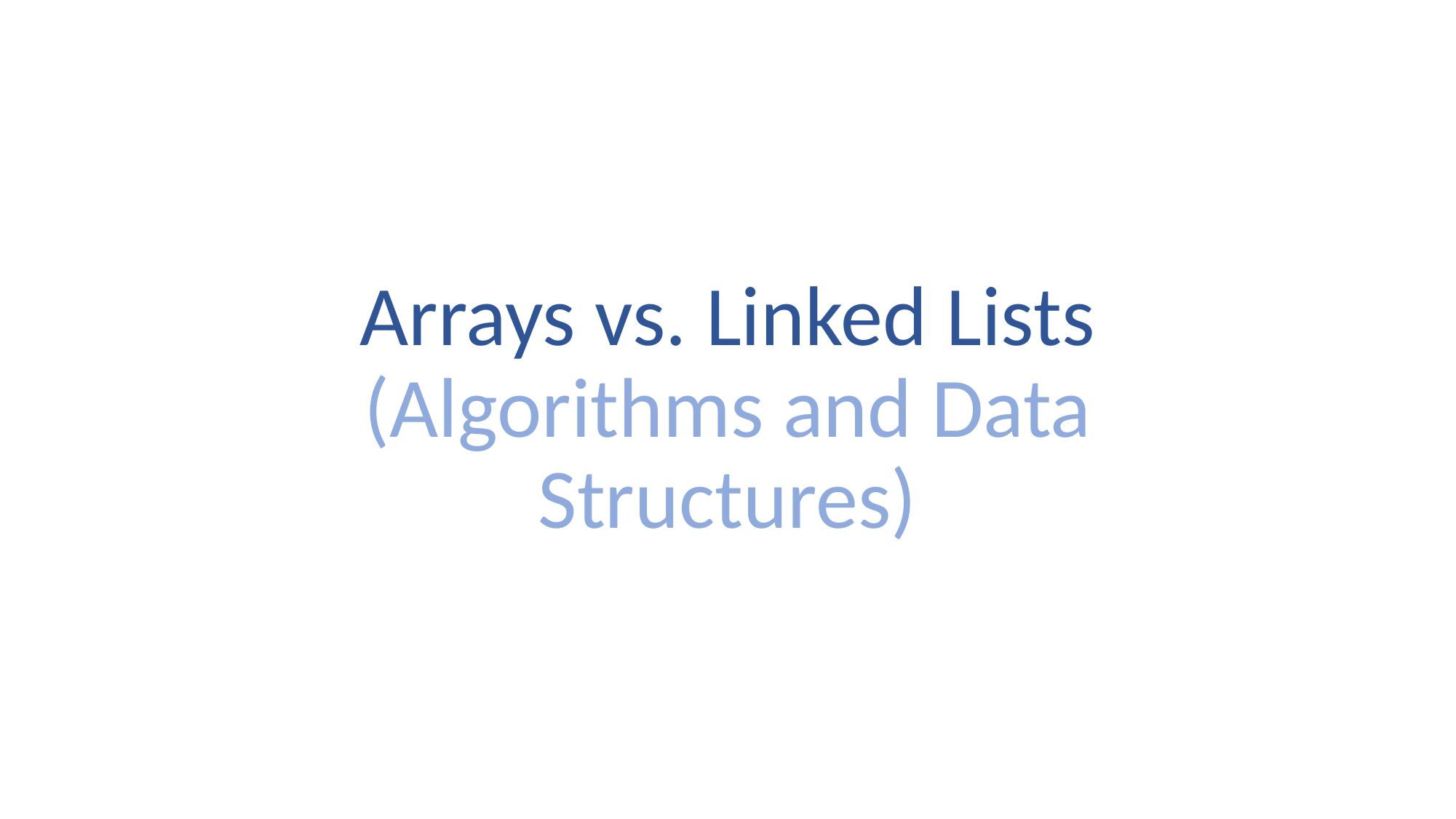

# Arrays vs. Linked Lists (Algorithms and Data Structures)